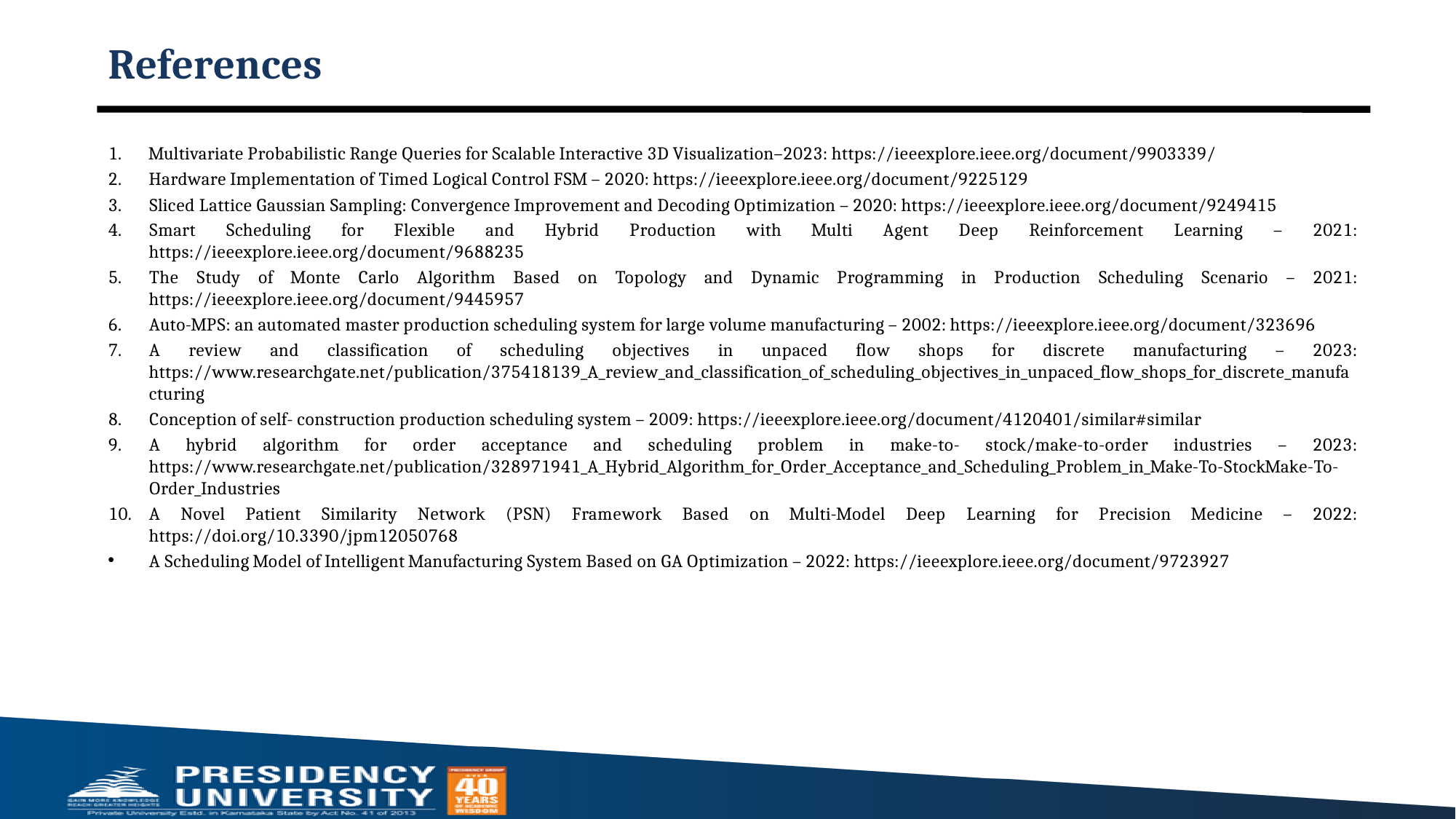

# References
Multivariate Probabilistic Range Queries for Scalable Interactive 3D Visualization–2023: https://ieeexplore.ieee.org/document/9903339/
Hardware Implementation of Timed Logical Control FSM – 2020: https://ieeexplore.ieee.org/document/9225129
Sliced Lattice Gaussian Sampling: Convergence Improvement and Decoding Optimization – 2020: https://ieeexplore.ieee.org/document/9249415
Smart Scheduling for Flexible and Hybrid Production with Multi Agent Deep Reinforcement Learning – 2021: https://ieeexplore.ieee.org/document/9688235
The Study of Monte Carlo Algorithm Based on Topology and Dynamic Programming in Production Scheduling Scenario – 2021: https://ieeexplore.ieee.org/document/9445957
Auto-MPS: an automated master production scheduling system for large volume manufacturing – 2002: https://ieeexplore.ieee.org/document/323696
A review and classification of scheduling objectives in unpaced flow shops for discrete manufacturing – 2023: https://www.researchgate.net/publication/375418139_A_review_and_classification_of_scheduling_objectives_in_unpaced_flow_shops_for_discrete_manufacturing
Conception of self- construction production scheduling system – 2009: https://ieeexplore.ieee.org/document/4120401/similar#similar
A hybrid algorithm for order acceptance and scheduling problem in make-to- stock/make-to-order industries – 2023: https://www.researchgate.net/publication/328971941_A_Hybrid_Algorithm_for_Order_Acceptance_and_Scheduling_Problem_in_Make-To-StockMake-To-Order_Industries
A Novel Patient Similarity Network (PSN) Framework Based on Multi-Model Deep Learning for Precision Medicine – 2022: https://doi.org/10.3390/jpm12050768
A Scheduling Model of Intelligent Manufacturing System Based on GA Optimization – 2022: https://ieeexplore.ieee.org/document/9723927